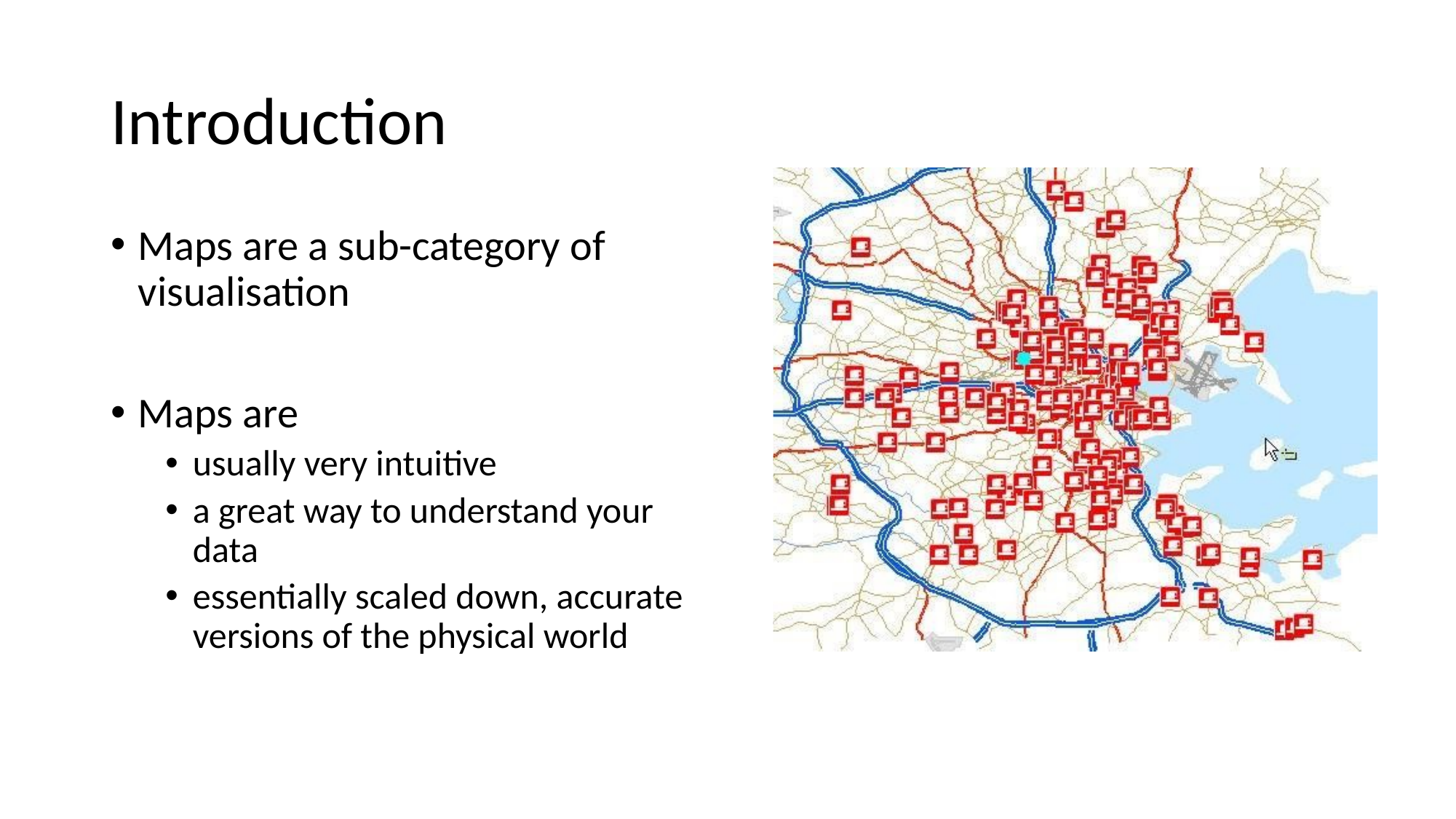

# Introduction

Maps are a sub-category of visualisation

Maps are
usually very intuitive
a great way to understand your data
essentially scaled down, accurate versions of the physical world